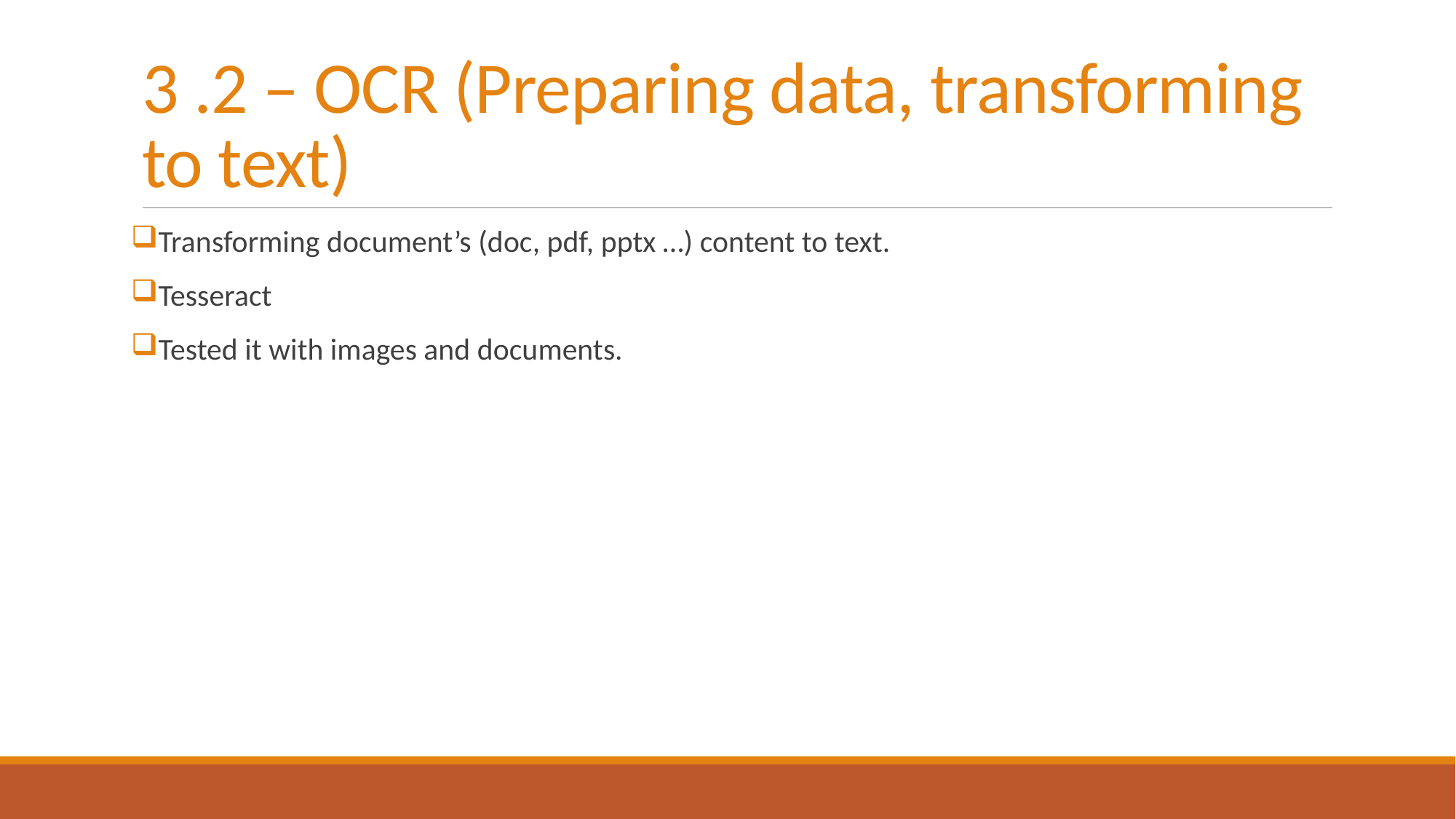

# 3 .2 – OCR (Preparing data, transforming to text)
Transforming document’s (doc, pdf, pptx …) content to text.
Tesseract
Tested it with images and documents.